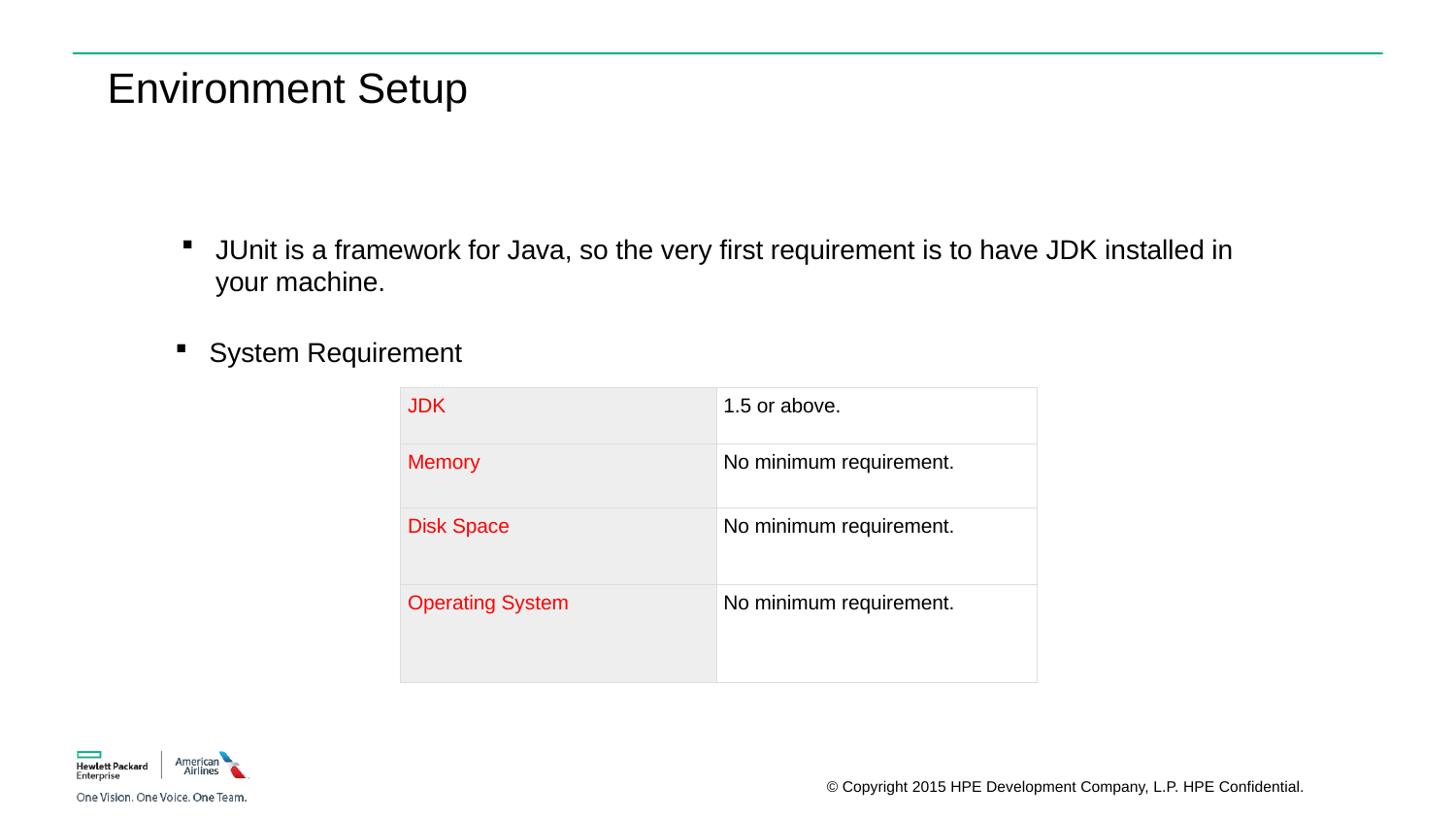

Environment Setup

JUnit is a framework for Java, so the very first requirement is to have JDK installed in your machine.

System Requirement

| JDK | 1.5 or above. |
| --- | --- |
| Memory | No minimum requirement. |
| Disk Space | No minimum requirement. |
| Operating System | No minimum requirement. |